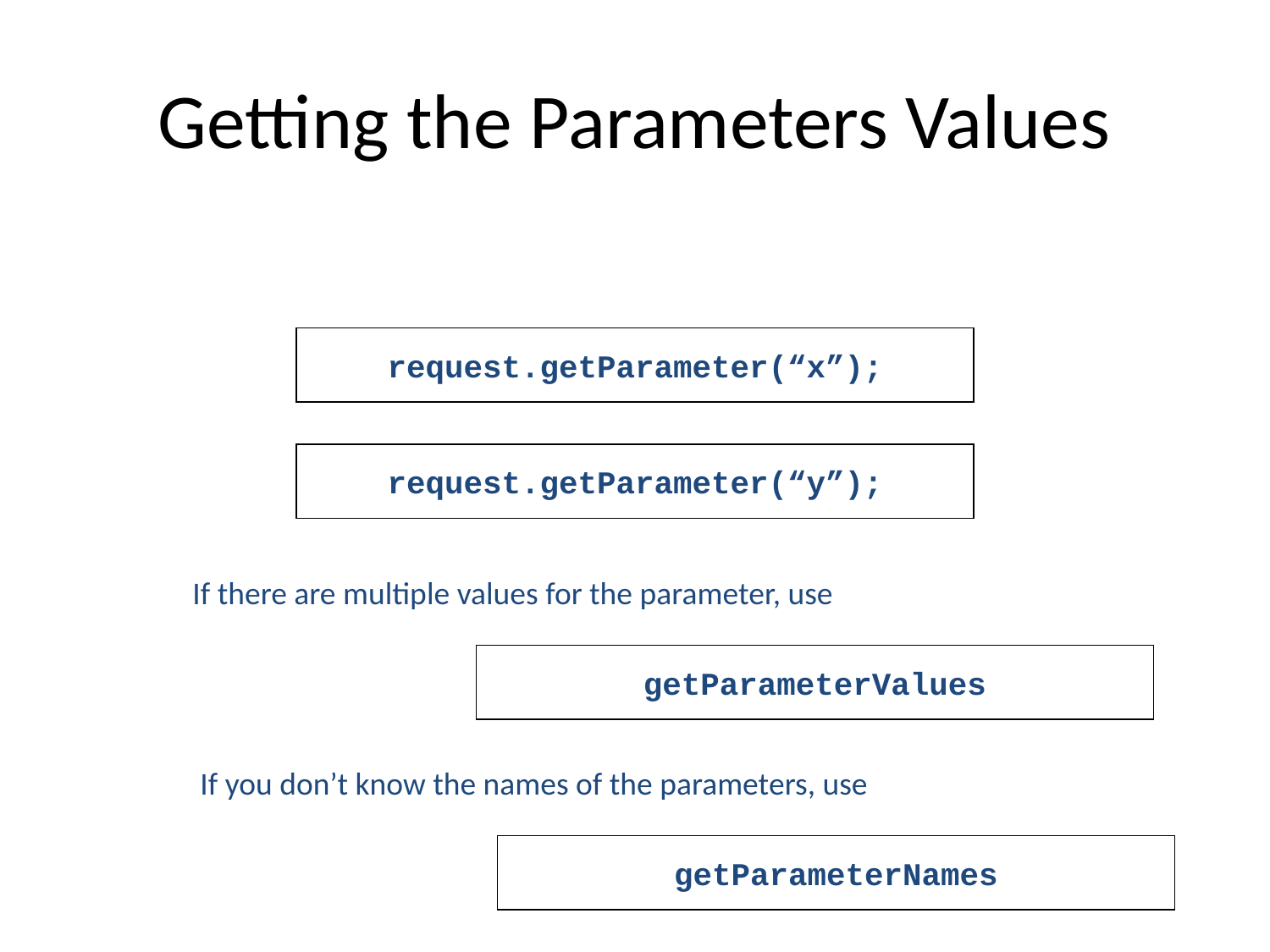

# Getting the Parameters Values
request.getParameter(“x”);
request.getParameter(“y”);
If there are multiple values for the parameter, use
getParameterValues
If you don’t know the names of the parameters, use
getParameterNames